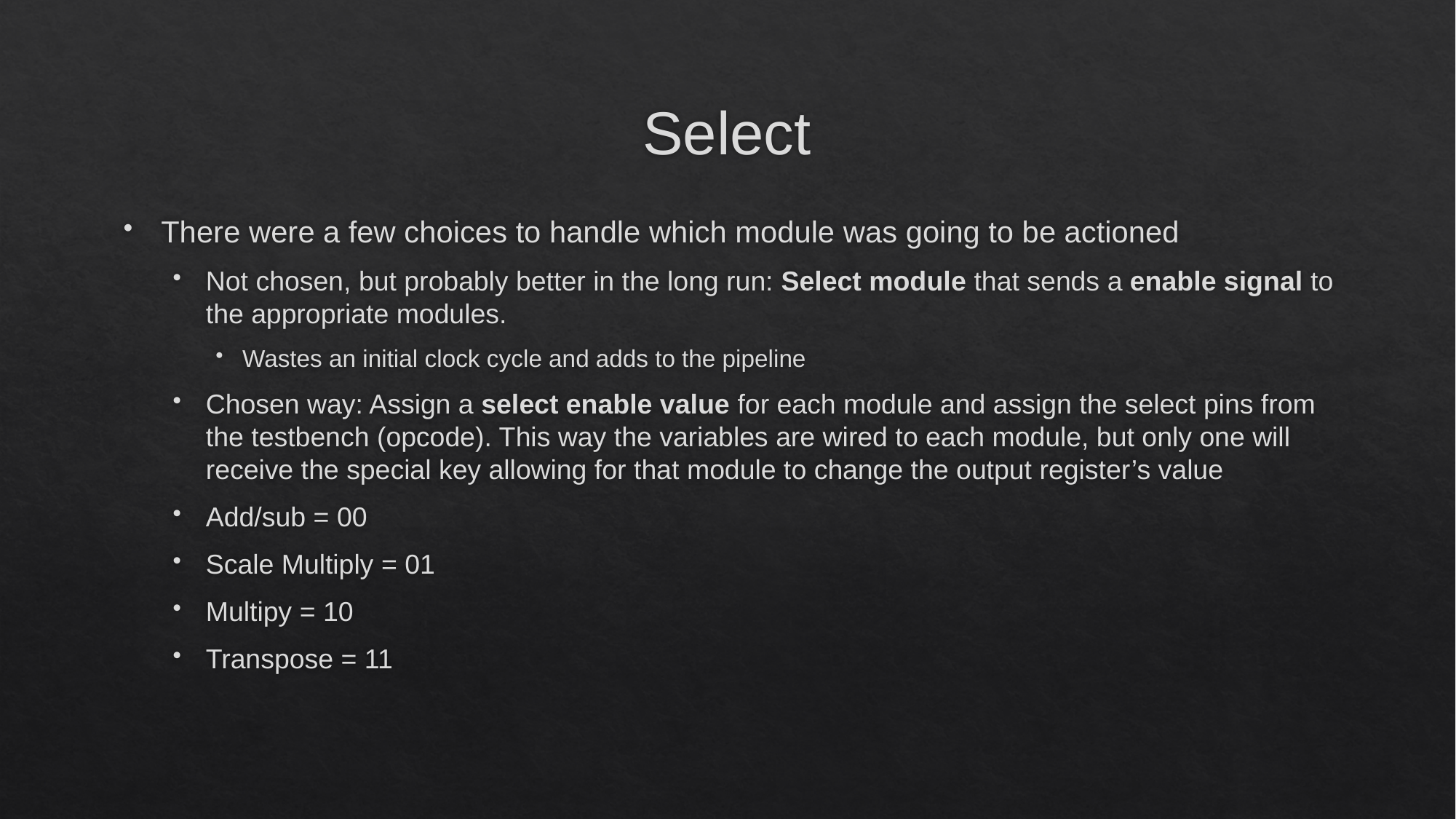

# Select
There were a few choices to handle which module was going to be actioned
Not chosen, but probably better in the long run: Select module that sends a enable signal to the appropriate modules.
Wastes an initial clock cycle and adds to the pipeline
Chosen way: Assign a select enable value for each module and assign the select pins from the testbench (opcode). This way the variables are wired to each module, but only one will receive the special key allowing for that module to change the output register’s value
Add/sub = 00
Scale Multiply = 01
Multipy = 10
Transpose = 11